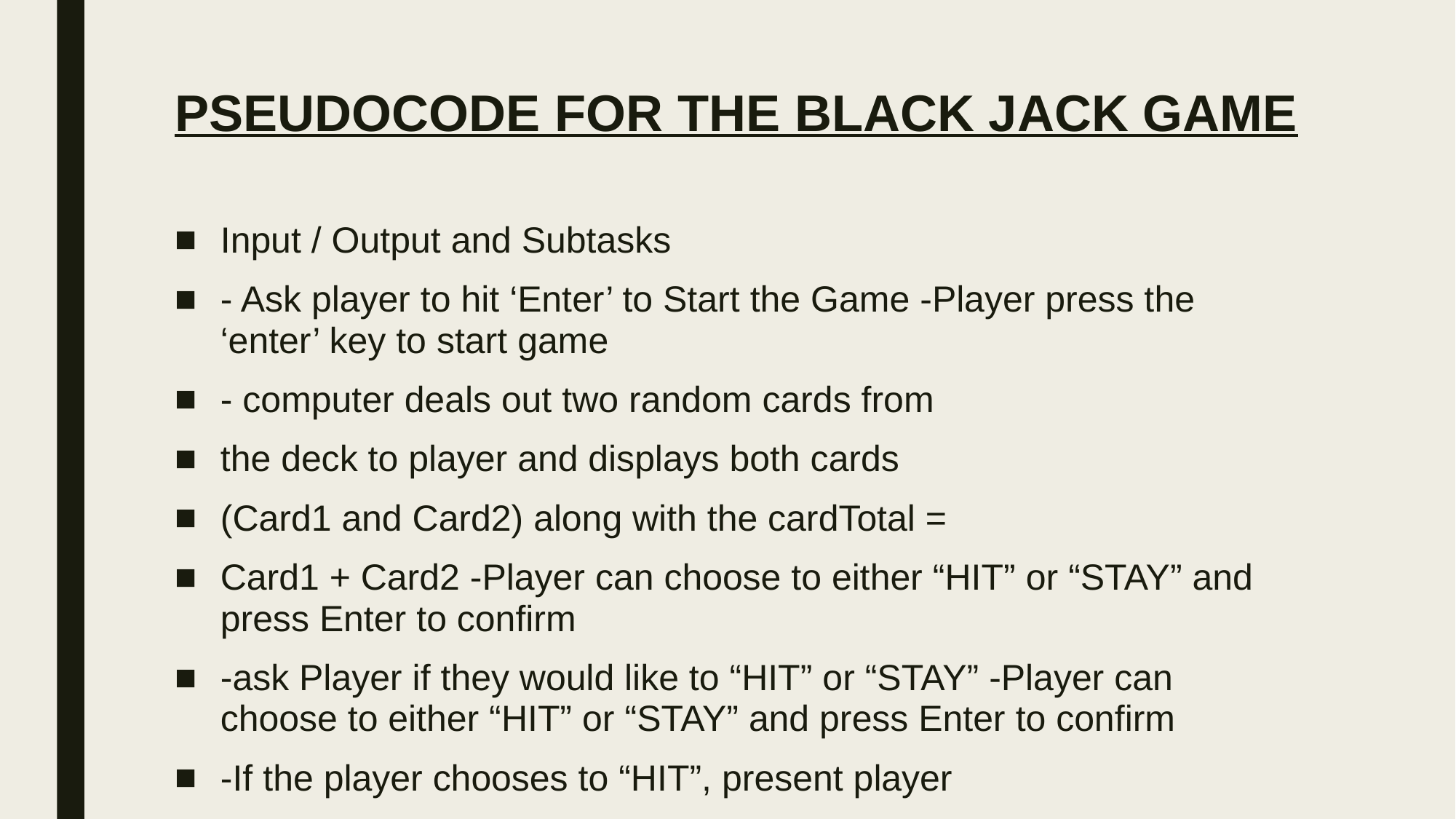

# PSEUDOCODE FOR THE BLACK JACK GAME
Input / Output and Subtasks
- Ask player to hit ‘Enter’ to Start the Game -Player press the ‘enter’ key to start game
- computer deals out two random cards from
the deck to player and displays both cards
(Card1 and Card2) along with the cardTotal =
Card1 + Card2 -Player can choose to either “HIT” or “STAY” and press Enter to confirm
-ask Player if they would like to “HIT” or “STAY” -Player can choose to either “HIT” or “STAY” and press Enter to confirm
-If the player chooses to “HIT”, present player